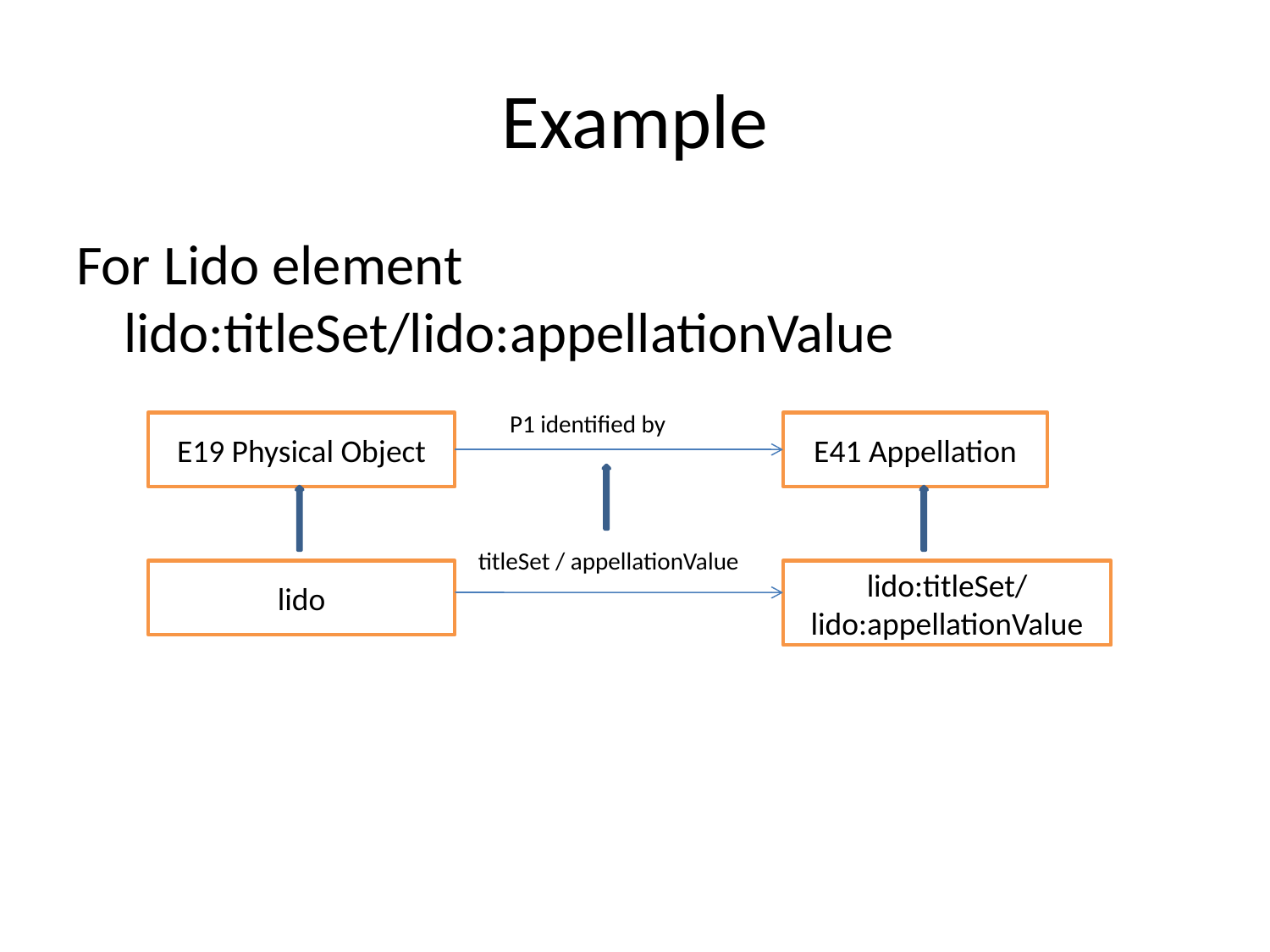

# Example
For Lido element lido:titleSet/lido:appellationValue
P1 identified by
E19 Physical Object
E41 Appellation

titleSet / appellationValue
lido
lido:titleSet/lido:appellationValue